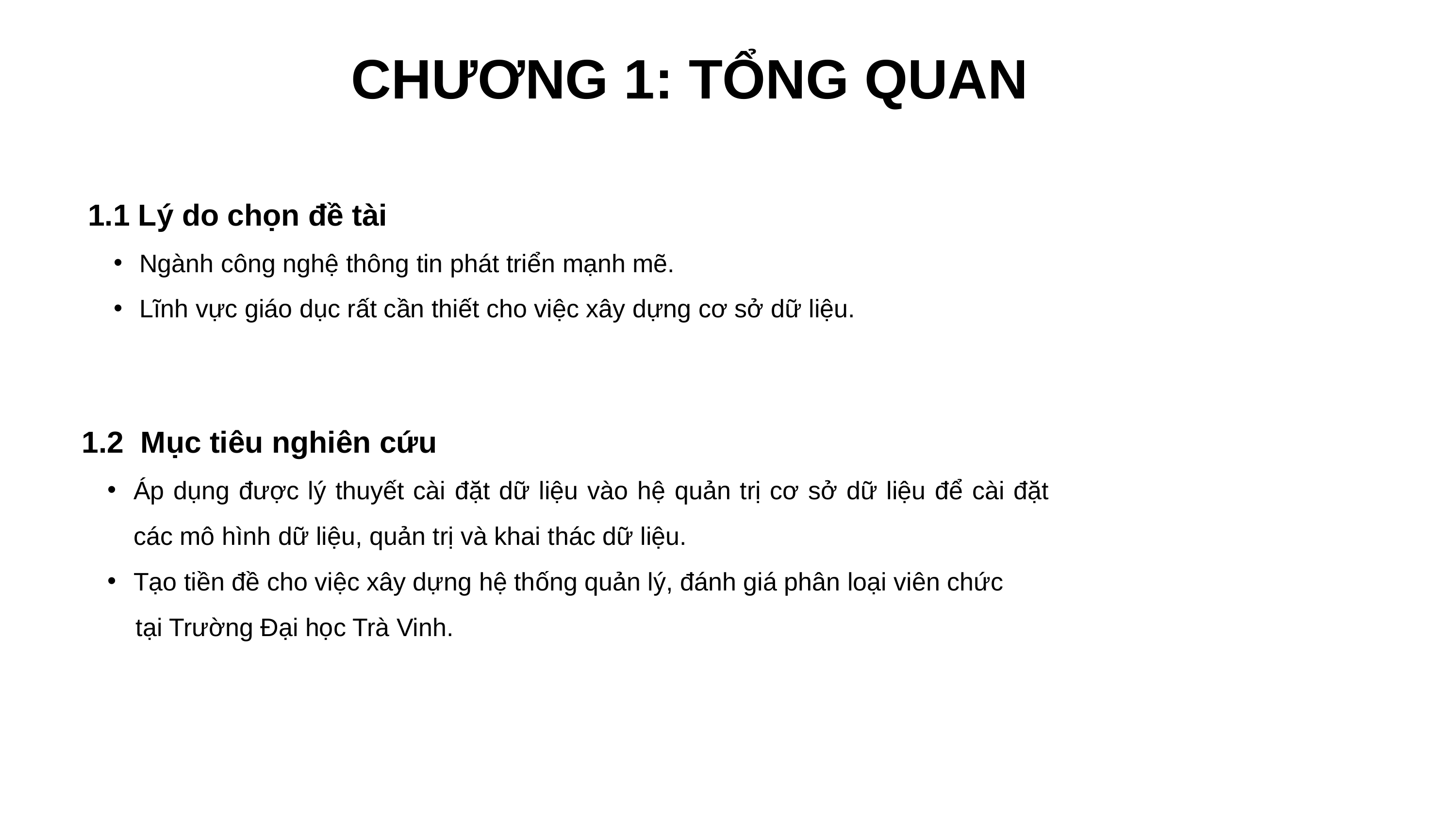

CHƯƠNG 1: TỔNG QUAN
1.1 Lý do chọn đề tài
Ngành công nghệ thông tin phát triển mạnh mẽ.
Lĩnh vực giáo dục rất cần thiết cho việc xây dựng cơ sở dữ liệu.
1.2  Mục tiêu nghiên cứu
Áp dụng được lý thuyết cài đặt dữ liệu vào hệ quản trị cơ sở dữ liệu để cài đặt các mô hình dữ liệu, quản trị và khai thác dữ liệu.
Tạo tiền đề cho việc xây dựng hệ thống quản lý, đánh giá phân loại viên chức
    tại Trường Đại học Trà Vinh.